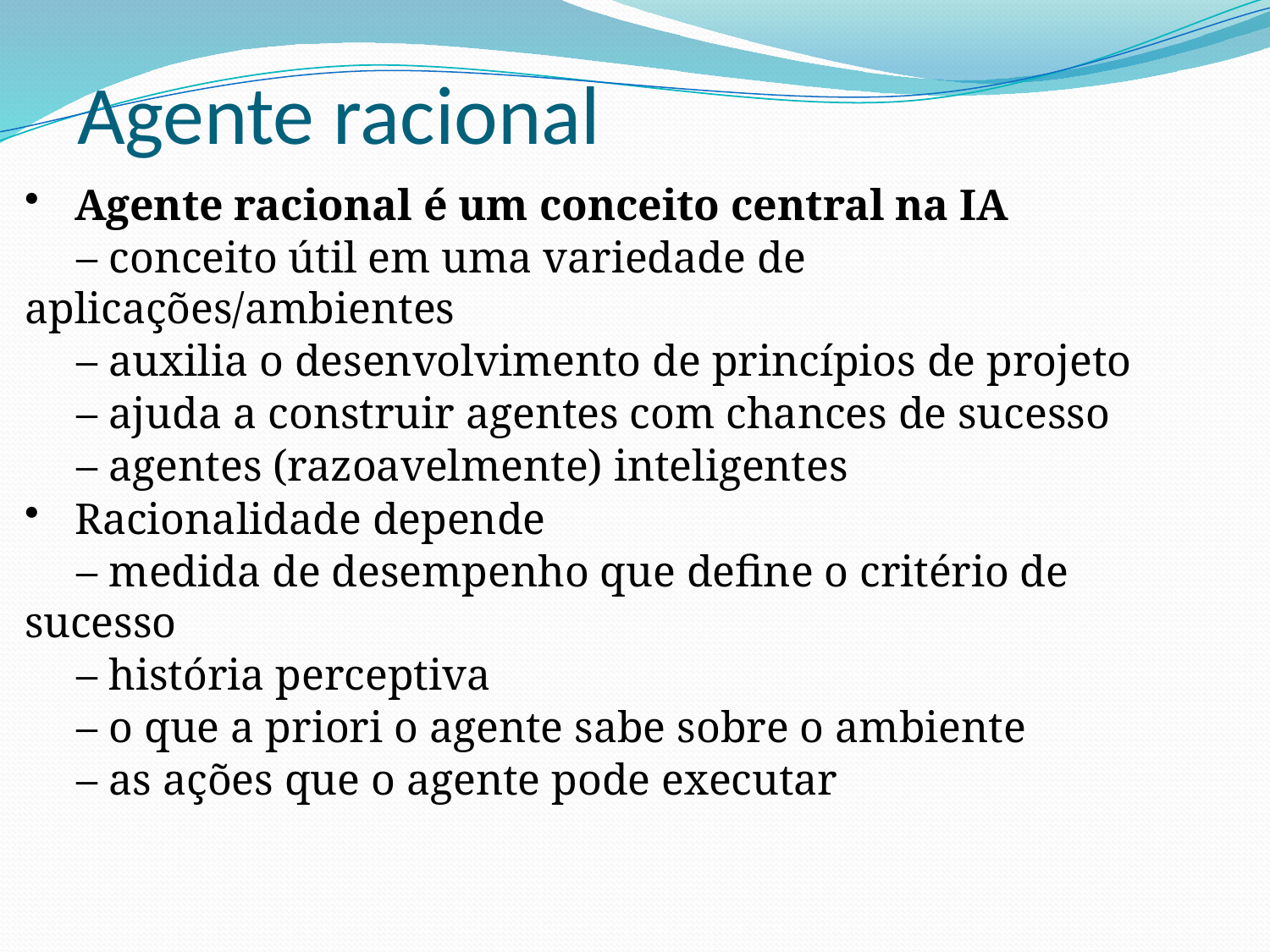

# Agente racional
Agente racional é um conceito central na IA
	– conceito útil em uma variedade de aplicações/ambientes
	– auxilia o desenvolvimento de princípios de projeto
	– ajuda a construir agentes com chances de sucesso
	– agentes (razoavelmente) inteligentes
Racionalidade depende
	– medida de desempenho que define o critério de sucesso
	– história perceptiva
	– o que a priori o agente sabe sobre o ambiente
	– as ações que o agente pode executar